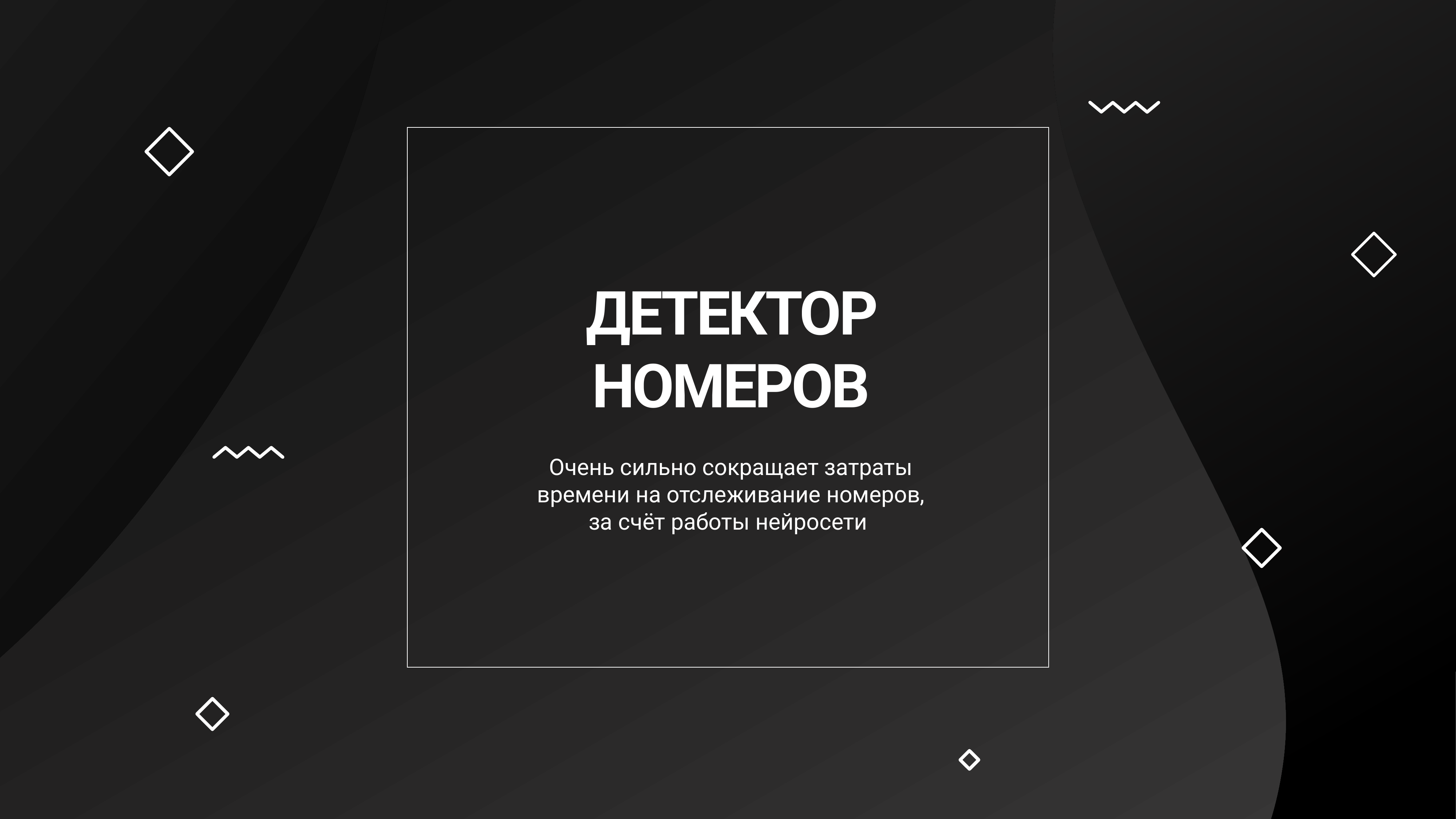

ДЕТЕКТОР НОМЕРОВ
Очень сильно сокращает затраты времени на отслеживание номеров, за счёт работы нейросети